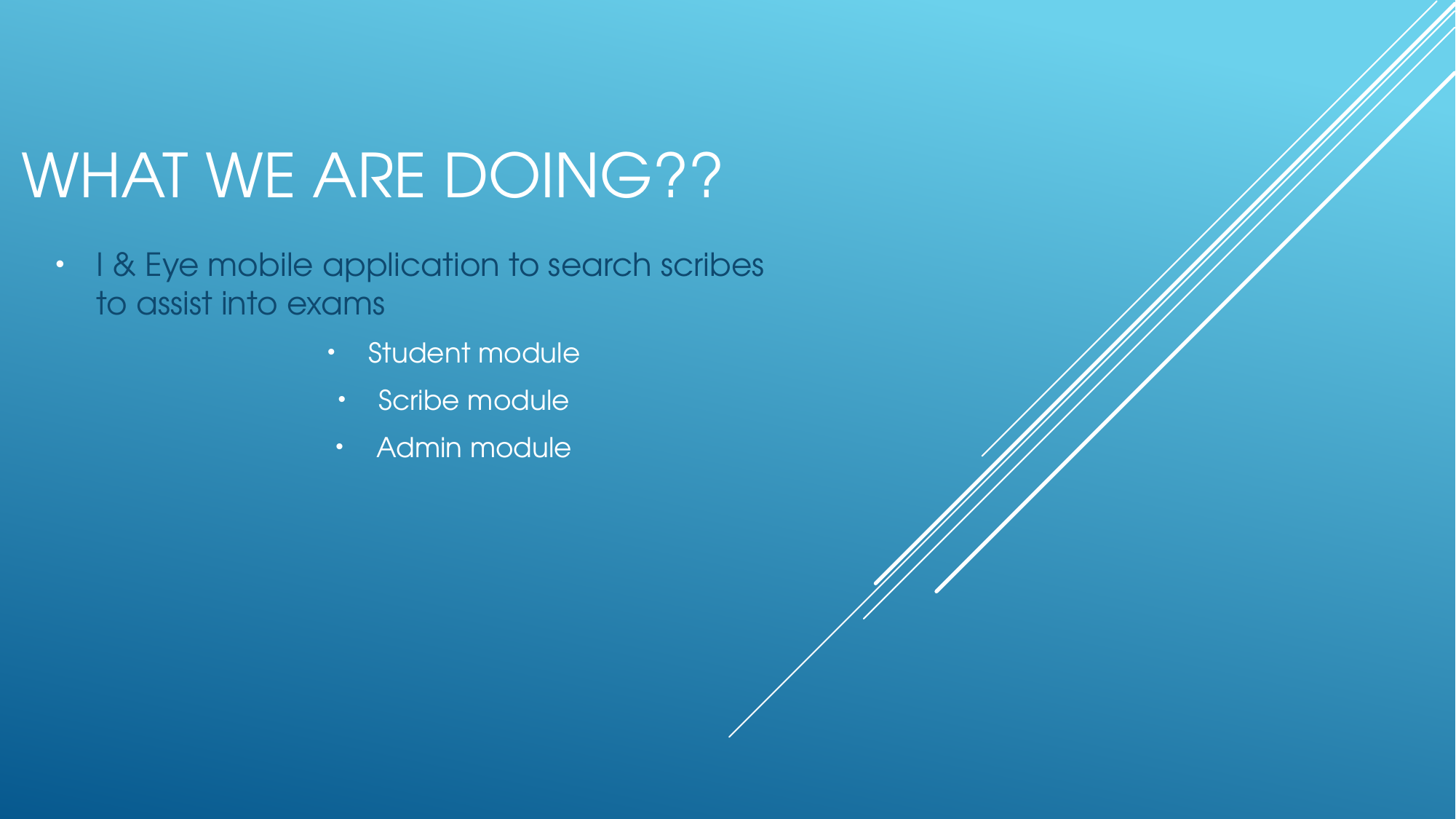

# What we are doing??
I & Eye mobile application to search scribes to assist into exams
Student module
Scribe module
Admin module